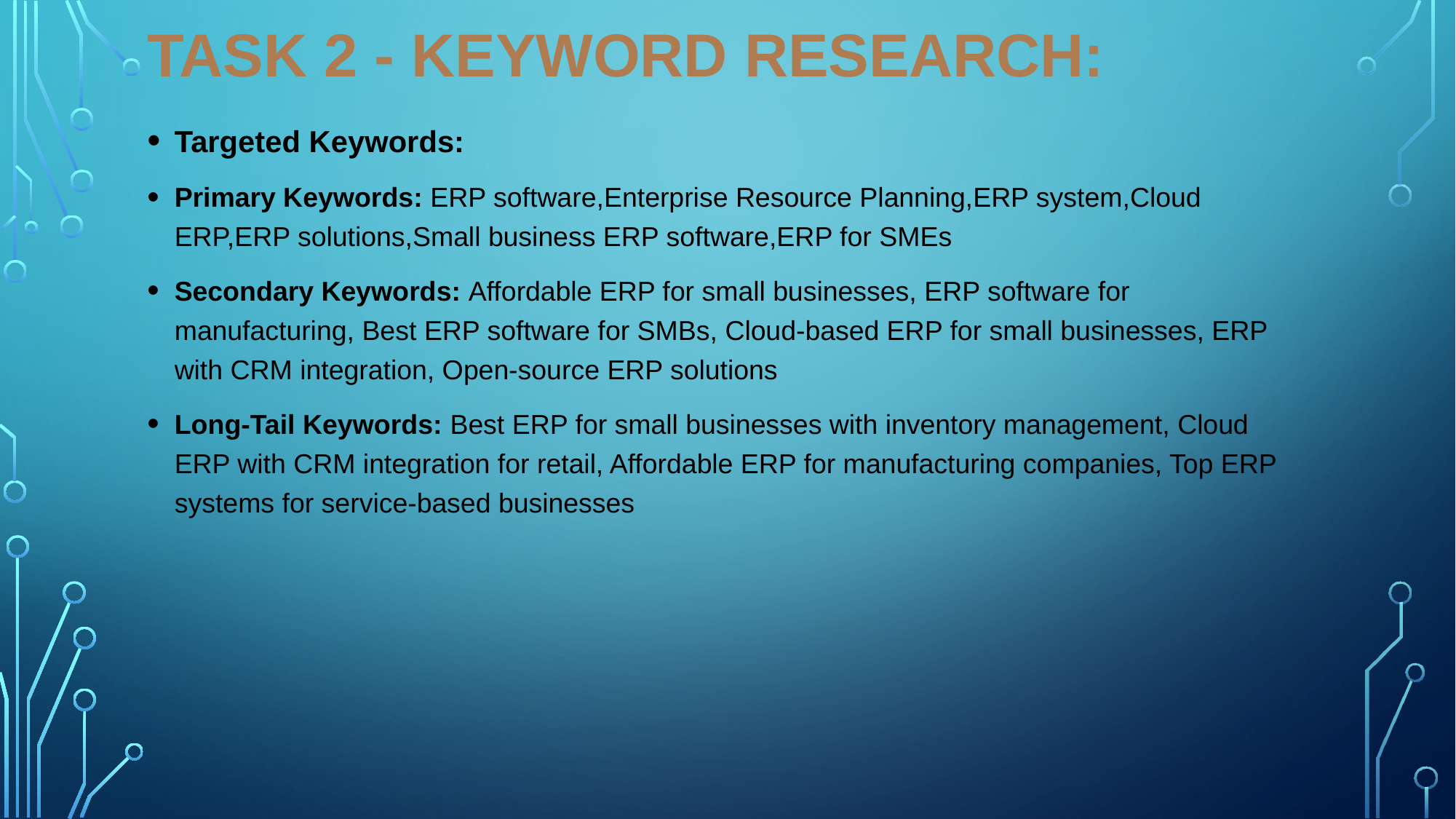

# Task 2 - Keyword Research:
Targeted Keywords:
Primary Keywords: ERP software,Enterprise Resource Planning,ERP system,Cloud ERP,ERP solutions,Small business ERP software,ERP for SMEs
Secondary Keywords: Affordable ERP for small businesses, ERP software for manufacturing, Best ERP software for SMBs, Cloud-based ERP for small businesses, ERP with CRM integration, Open-source ERP solutions
Long-Tail Keywords: Best ERP for small businesses with inventory management, Cloud ERP with CRM integration for retail, Affordable ERP for manufacturing companies, Top ERP systems for service-based businesses